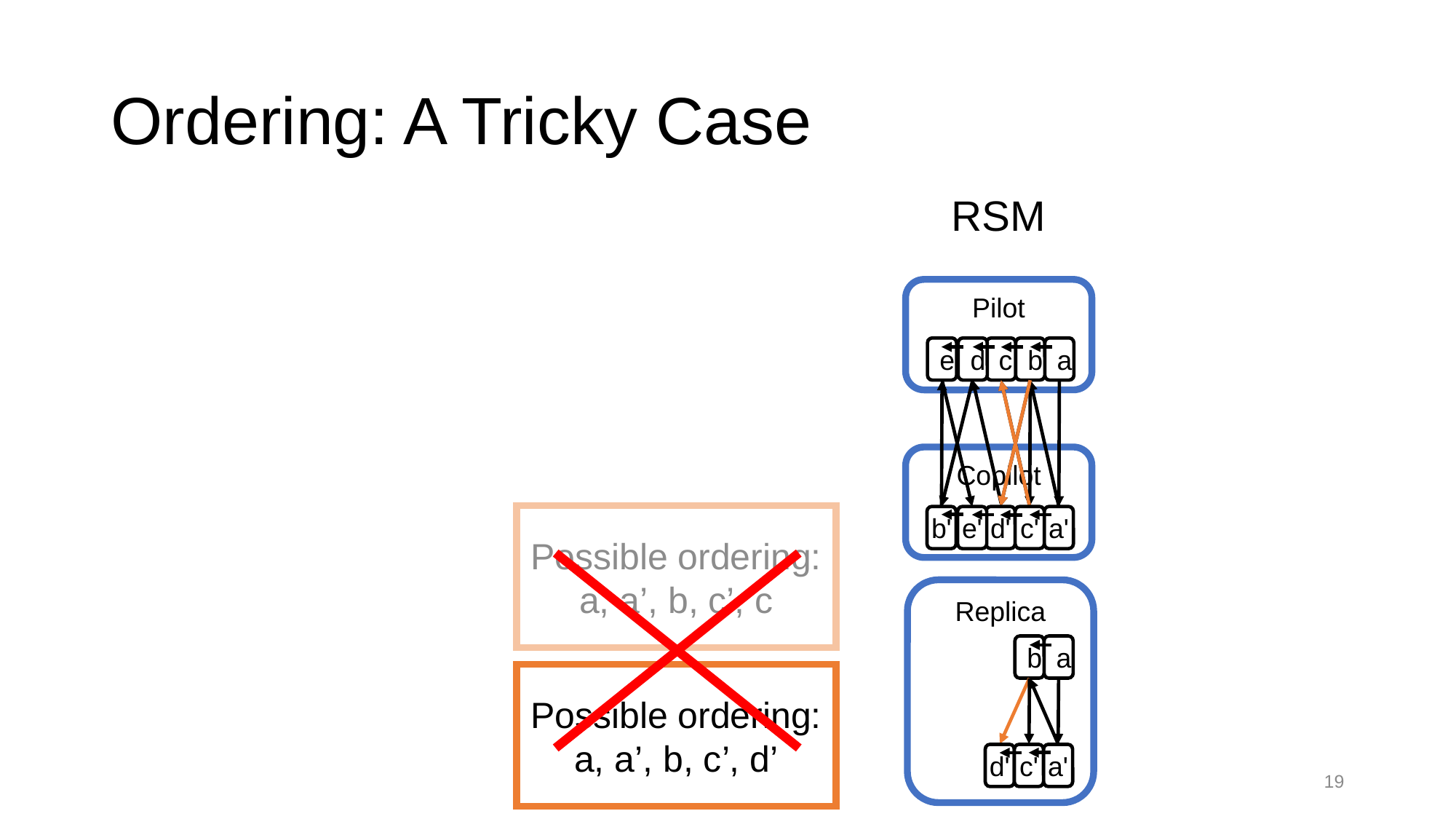

# Ordering: A Tricky Case
RSM
Pilot
e
d
c
b
a
Copilot

Possible ordering:
a, a’, b, c’, c
b'
e'
d'
c'
a'
Replica
b
a
d'
c'
a'
Possible ordering:
a, a’, b, c’, d’
19